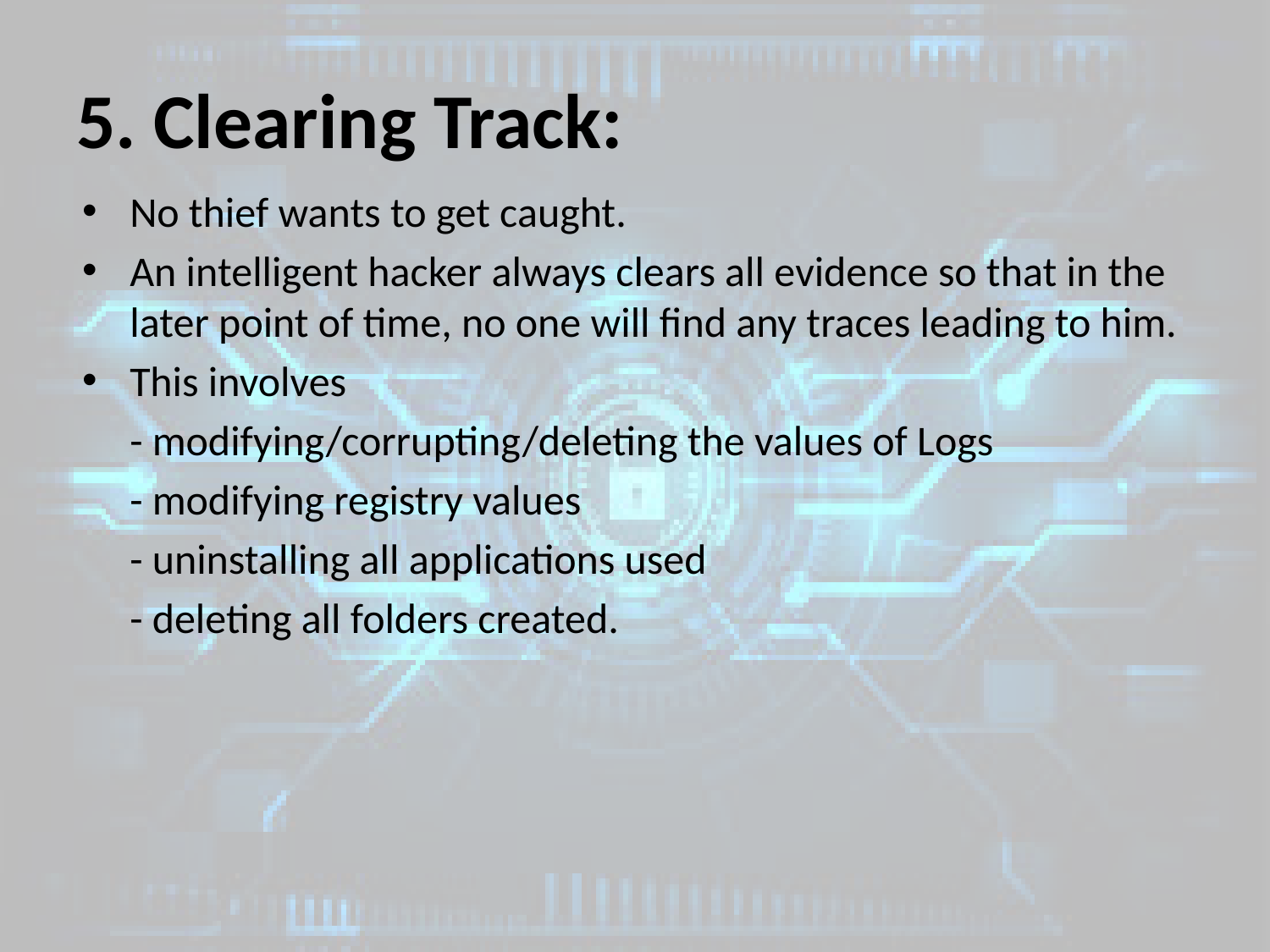

# 5. Clearing Track:
No thief wants to get caught.
An intelligent hacker always clears all evidence so that in the later point of time, no one will find any traces leading to him.
This involves
     - modifying/corrupting/deleting the values of Logs
     - modifying registry values
     - uninstalling all applications used
     - deleting all folders created.